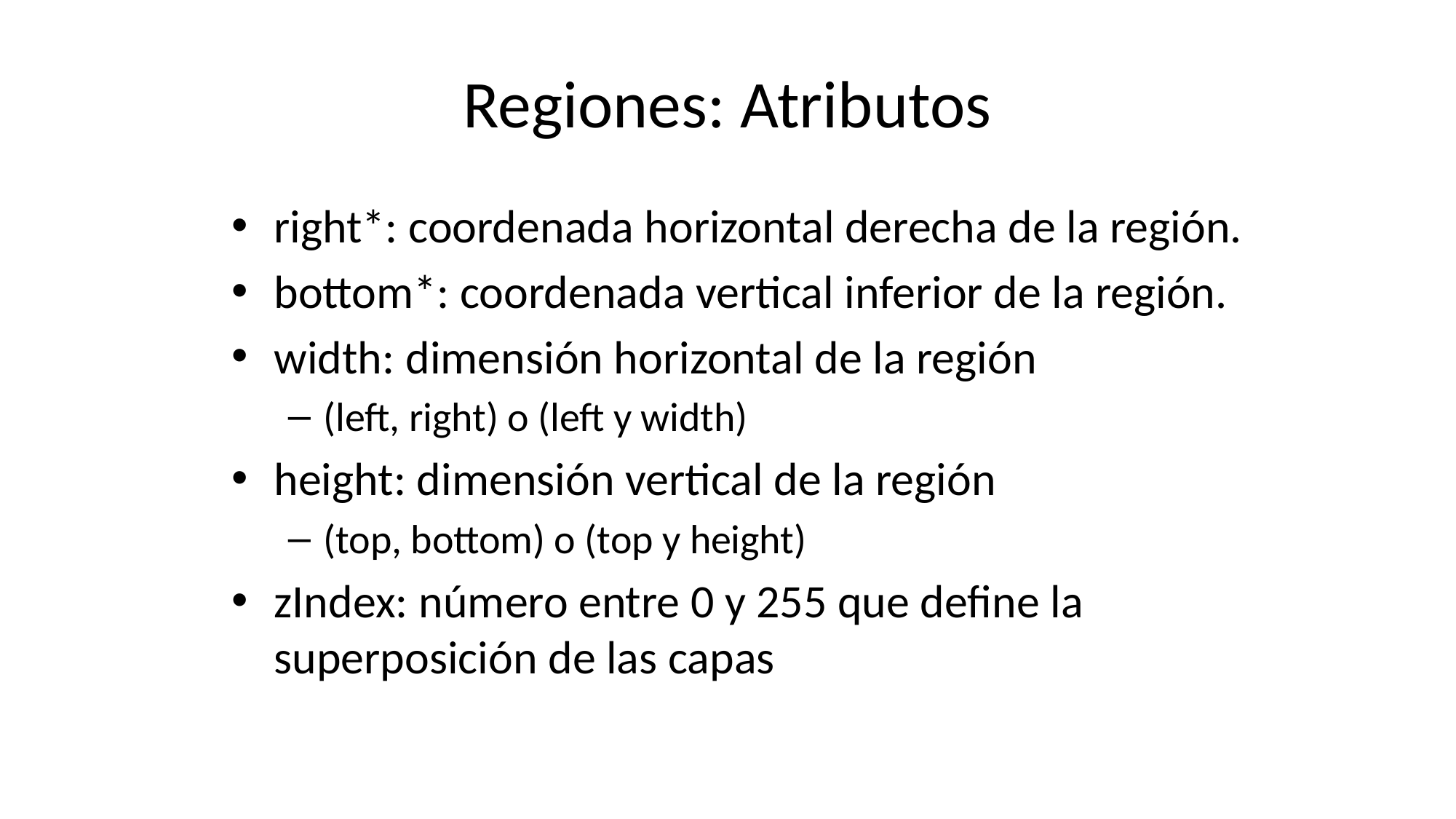

# Regiones: Atributos
right*: coordenada horizontal derecha de la región.
bottom*: coordenada vertical inferior de la región.
width: dimensión horizontal de la región
(left, right) o (left y width)
height: dimensión vertical de la región
(top, bottom) o (top y height)
zIndex: número entre 0 y 255 que define la superposición de las capas